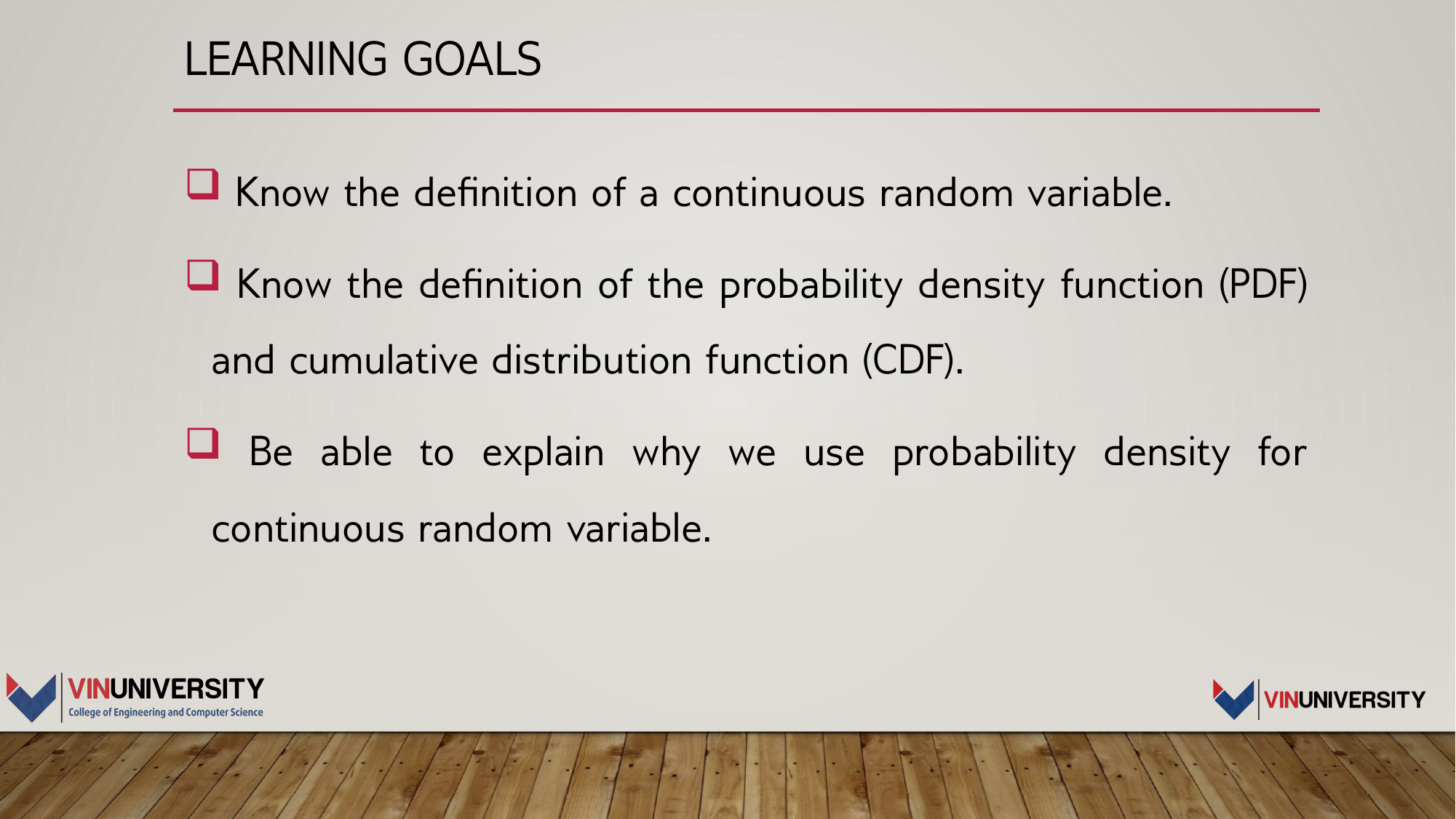

# Learning GOALS
 Know the definition of a continuous random variable.
 Know the definition of the probability density function (PDF) and cumulative distribution function (CDF).
 Be able to explain why we use probability density for continuous random variable.